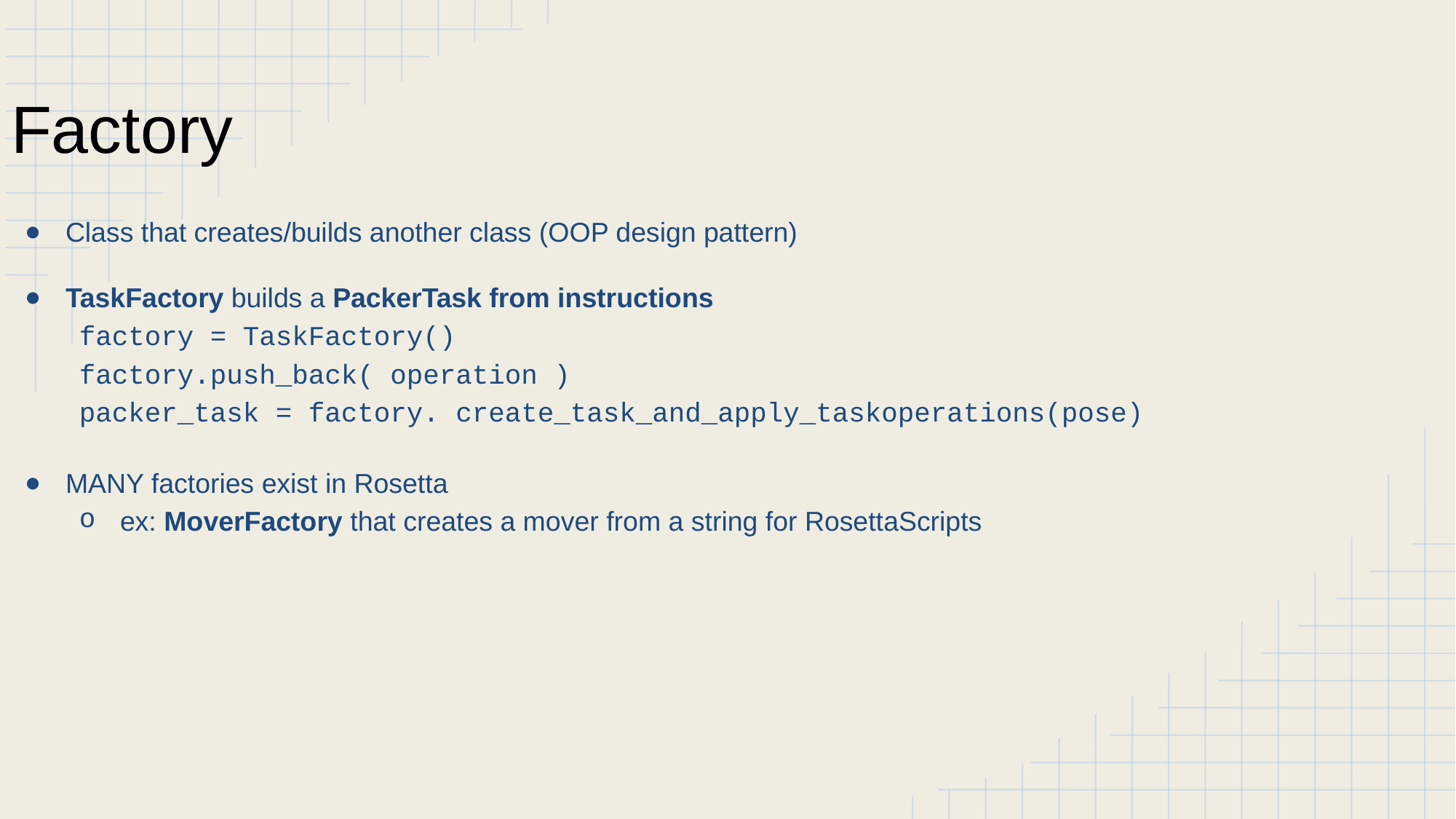

Factory
Class that creates/builds another class (OOP design pattern)

TaskFactory builds a PackerTask from instructions
factory = TaskFactory()
factory.push_back( operation )
packer_task = factory. create_task_and_apply_taskoperations(pose)

MANY factories exist in Rosetta
ex: MoverFactory that creates a mover from a string for RosettaScripts